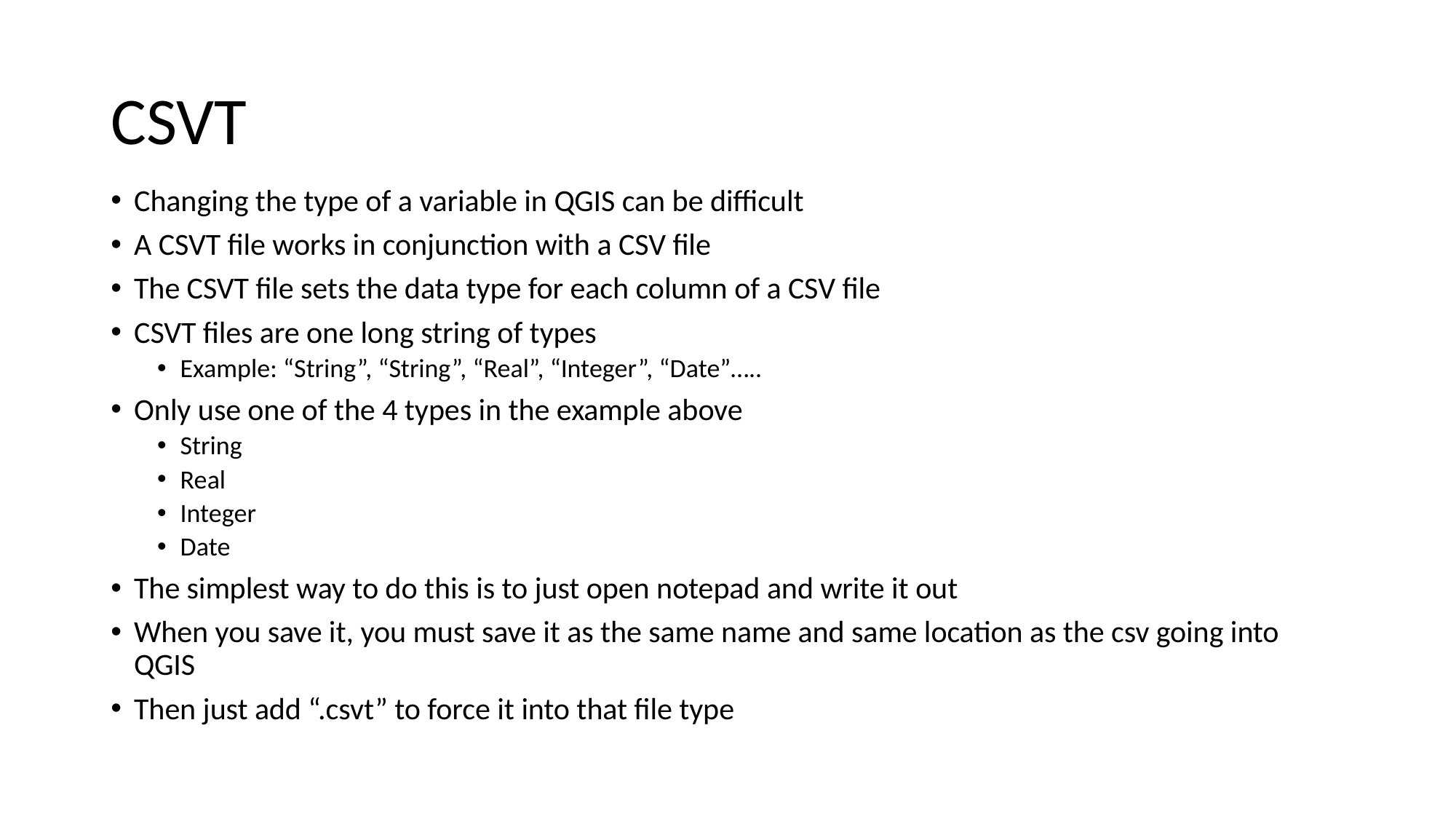

# CSVT
Changing the type of a variable in QGIS can be difficult
A CSVT file works in conjunction with a CSV file
The CSVT file sets the data type for each column of a CSV file
CSVT files are one long string of types
Example: “String”, “String”, “Real”, “Integer”, “Date”…..
Only use one of the 4 types in the example above
String
Real
Integer
Date
The simplest way to do this is to just open notepad and write it out
When you save it, you must save it as the same name and same location as the csv going into QGIS
Then just add “.csvt” to force it into that file type